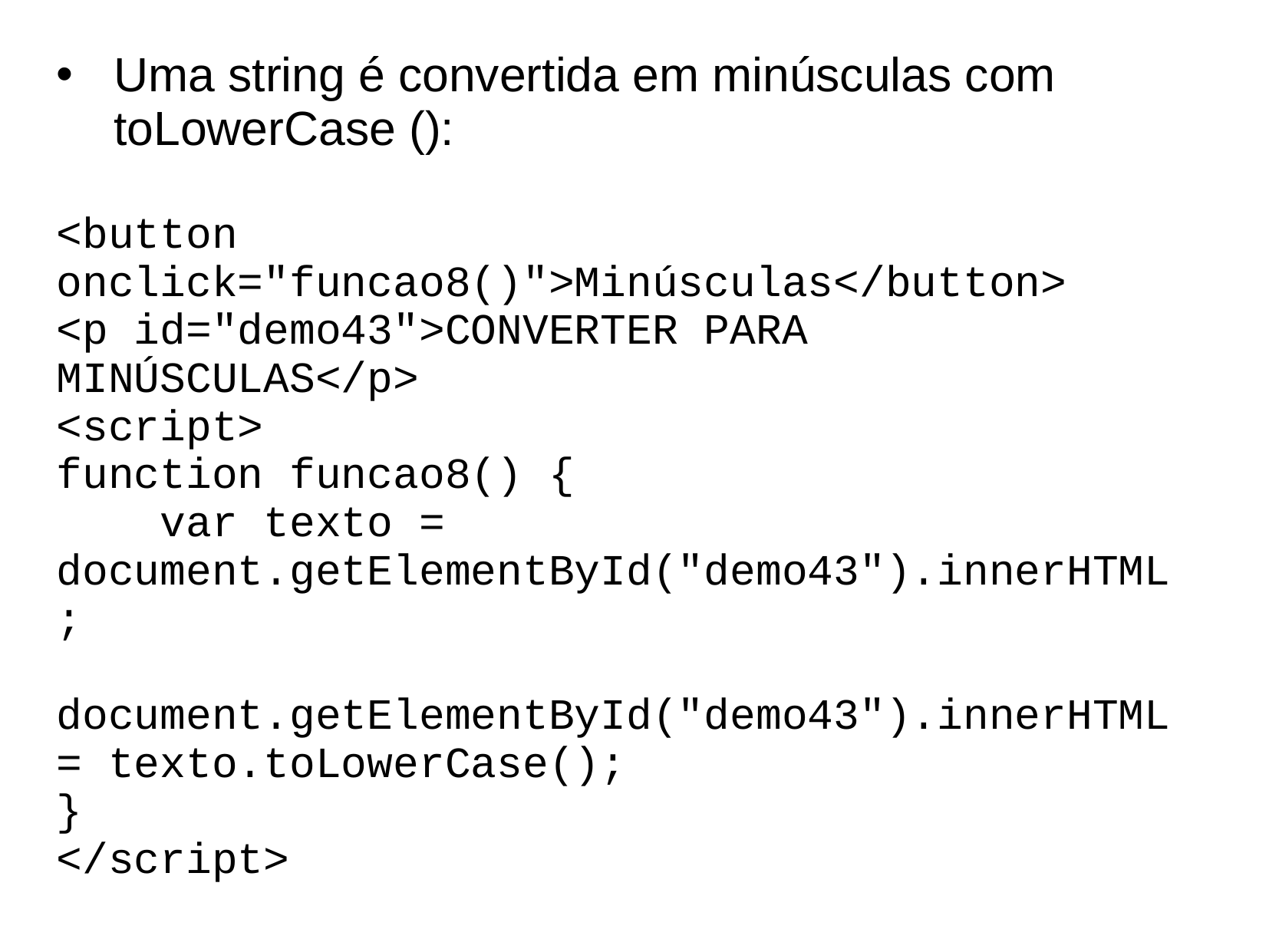

Uma string é convertida em minúsculas com toLowerCase ():

<button onclick="funcao8()">Minúsculas</button>
<p id="demo43">CONVERTER PARA MINÚSCULAS</p>
<script>
function funcao8() {
    var texto = document.getElementById("demo43").innerHTML;
    document.getElementById("demo43").innerHTML = texto.toLowerCase();
}
</script>